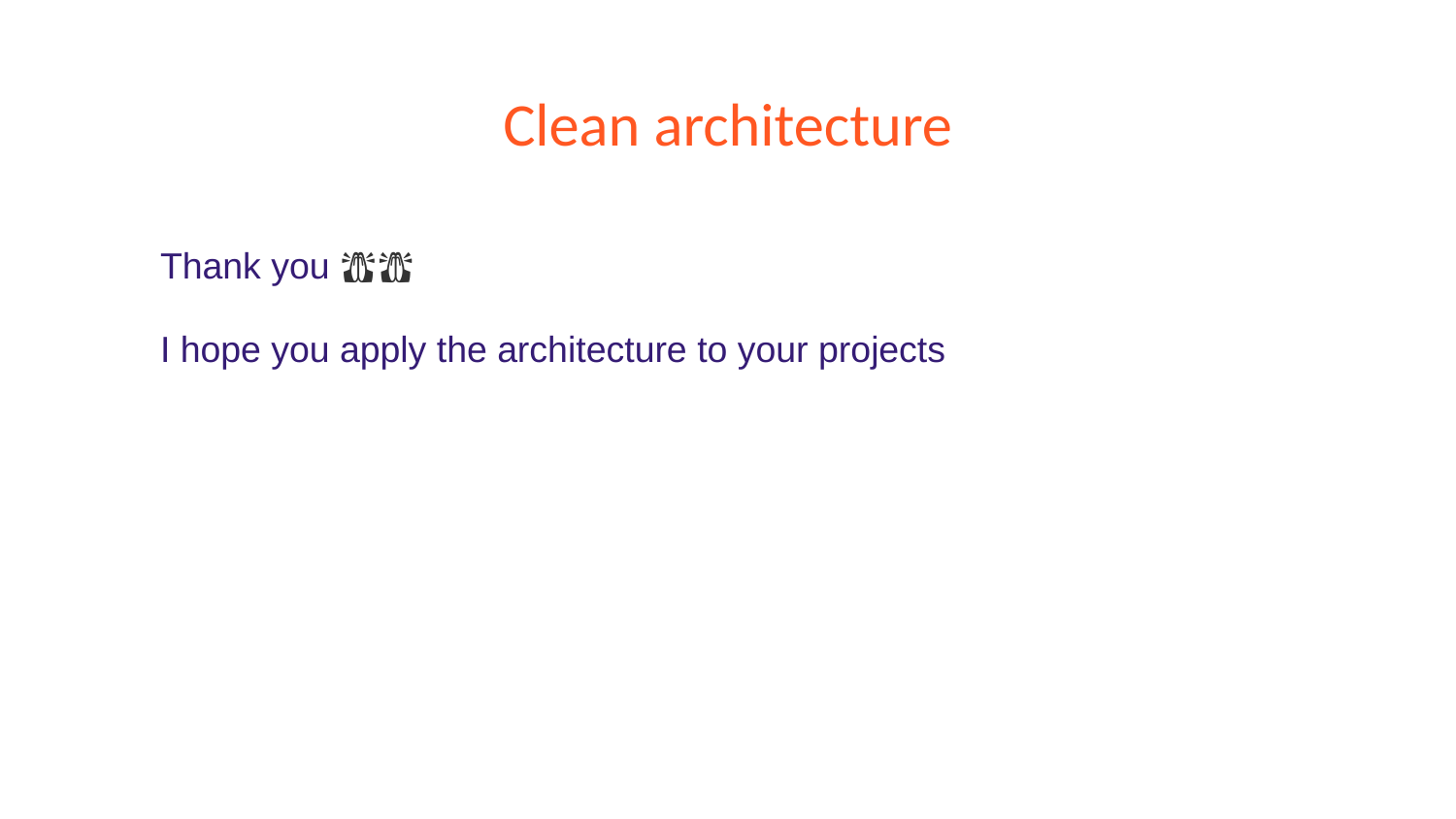

# Clean architecture
Thank you 🙏🙏
I hope you apply the architecture to your projects